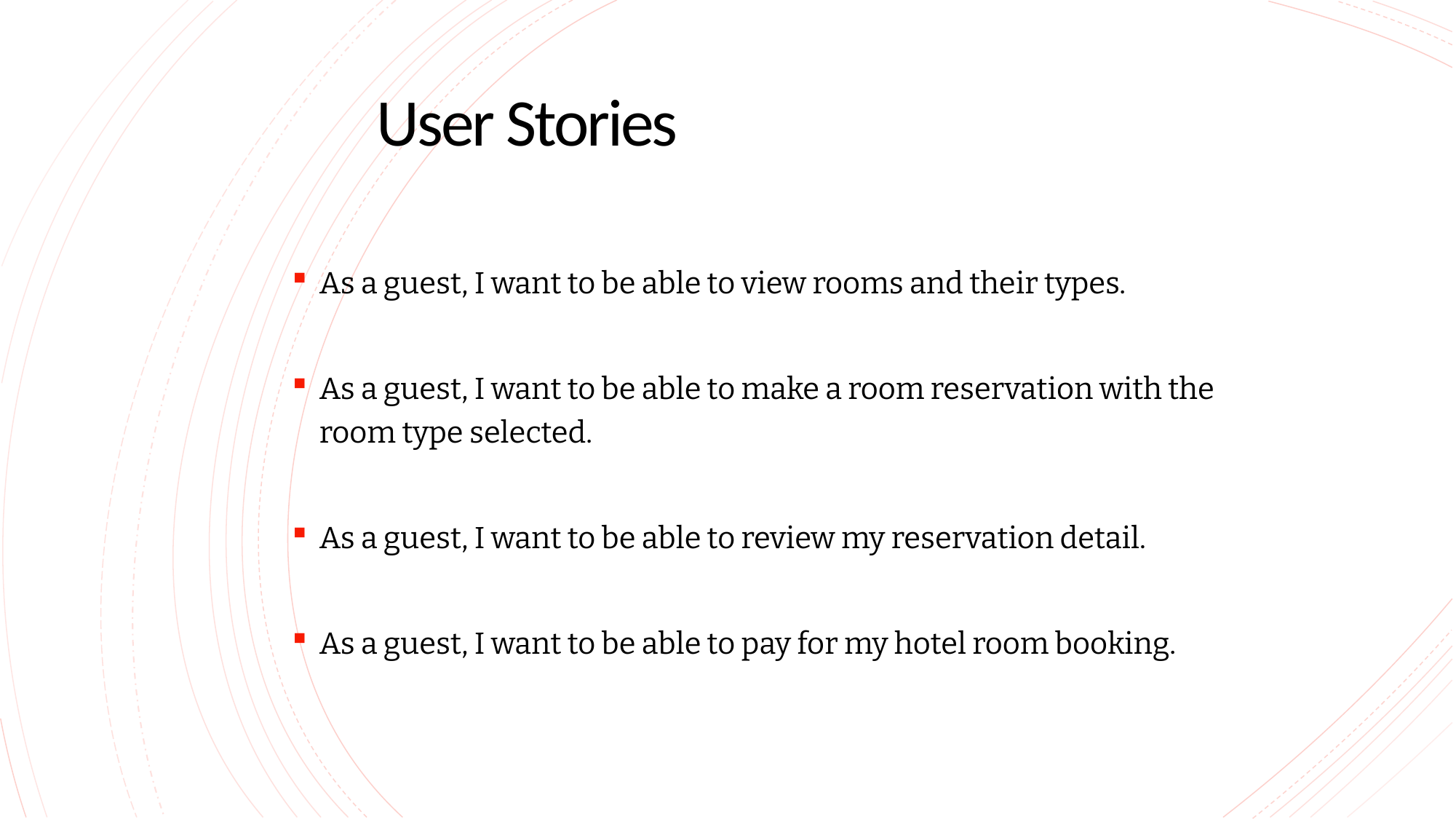

# User Stories

As a guest, I want to be able to view rooms and their types.

As a guest, I want to be able to make a room reservation with the room type selected.

As a guest, I want to be able to review my reservation detail.

As a guest, I want to be able to pay for my hotel room booking.